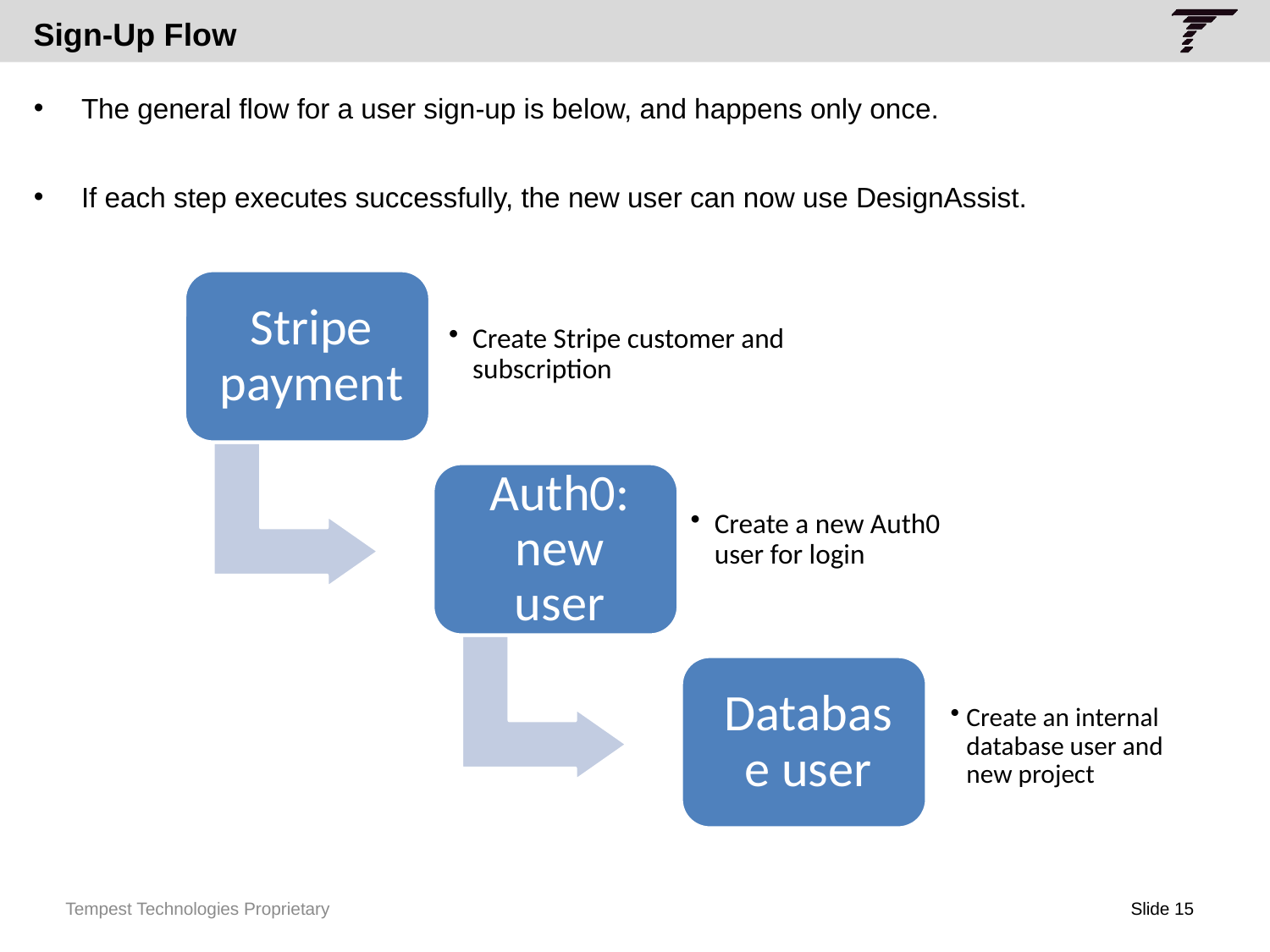

Sign-Up Flow
The general flow for a user sign-up is below, and happens only once.

If each step executes successfully, the new user can now use DesignAssist.
Stripe payment
Create Stripe customer and subscription
Auth0: new user
Create a new Auth0 user for login
Database user
Create an internal  database user and new project
Tempest Technologies Proprietary
Slide 15